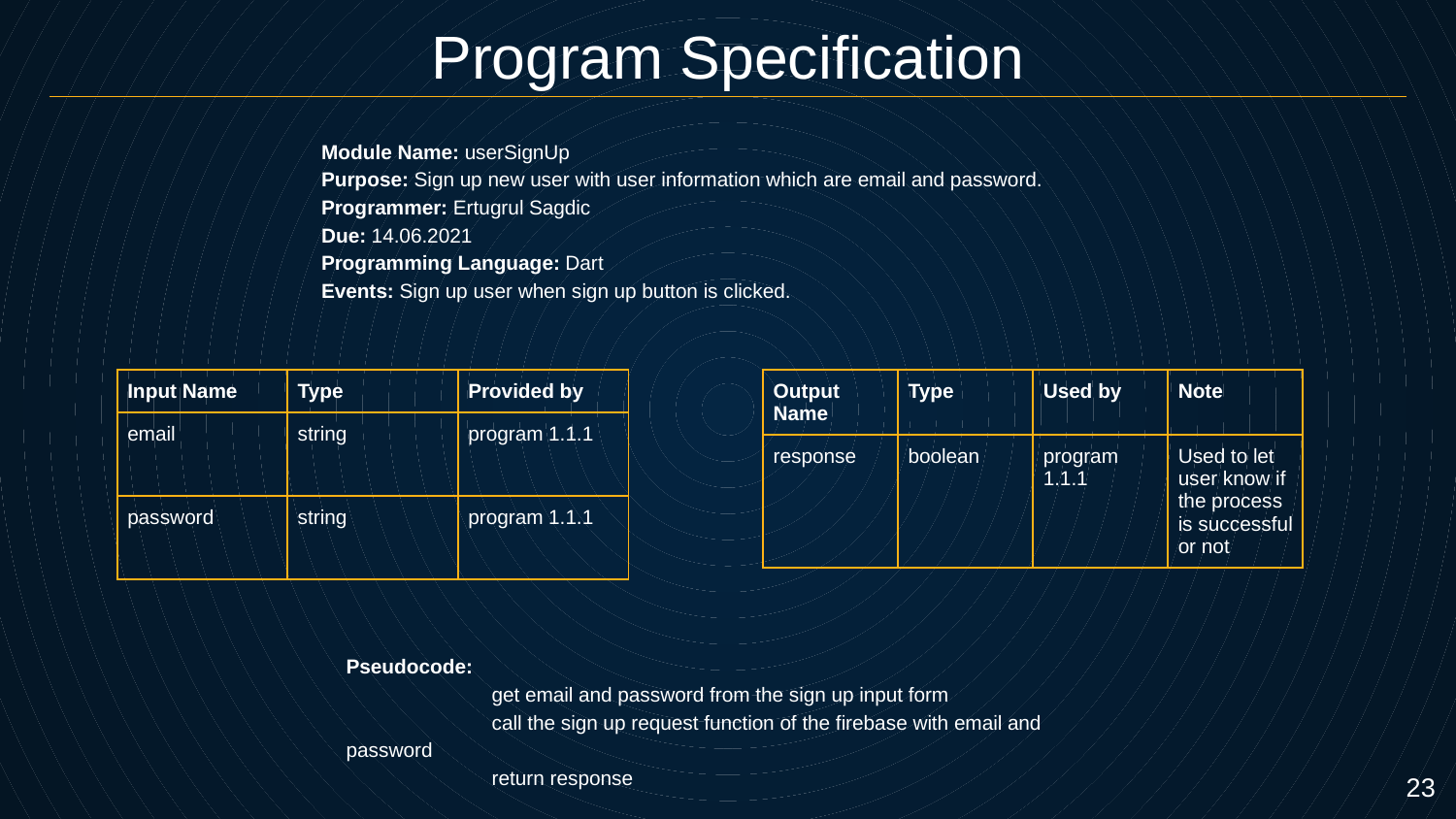

Program Specification
Module Name: userSignUp
Purpose: Sign up new user with user information which are email and password.
Programmer: Ertugrul Sagdic
Due: 14.06.2021
Programming Language: Dart
Events: Sign up user when sign up button is clicked.
| Input Name | Type | Provided by |
| --- | --- | --- |
| email | string | program 1.1.1 |
| password | string | program 1.1.1 |
| Output Name | Type | Used by | Note |
| --- | --- | --- | --- |
| response | boolean | program 1.1.1 | Used to let user know if the process is successful or not |
Pseudocode:
	get email and password from the sign up input form
	call the sign up request function of the firebase with email and password
	return response
23